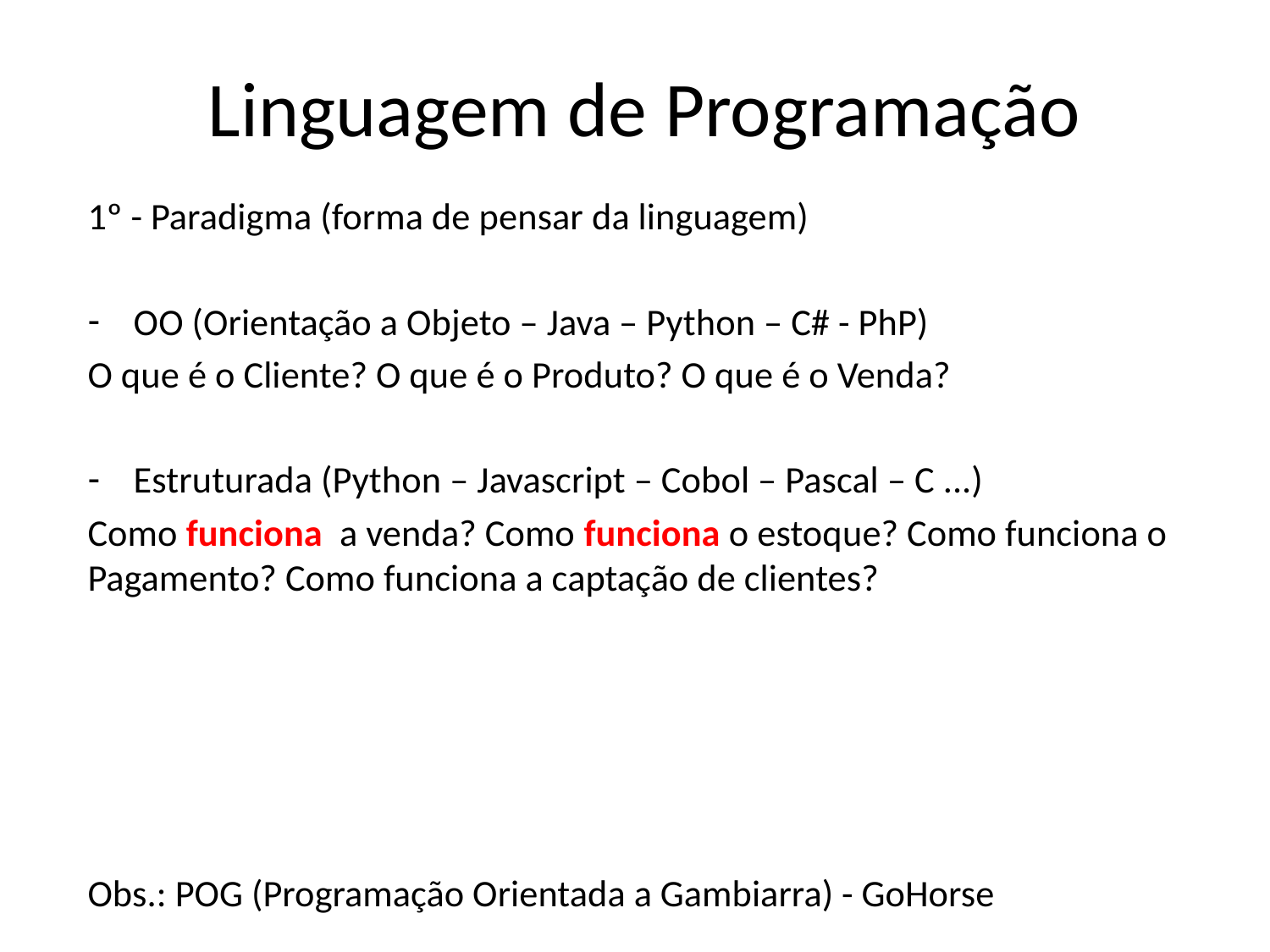

# Linguagem de Programação
1º - Paradigma (forma de pensar da linguagem)

OO (Orientação a Objeto – Java – Python – C# - PhP)
O que é o Cliente? O que é o Produto? O que é o Venda?

Estruturada (Python – Javascript – Cobol – Pascal – C ...)
Como funciona  a venda? Como funciona o estoque? Como funciona o Pagamento? Como funciona a captação de clientes?

Obs.: POG (Programação Orientada a Gambiarra) - GoHorse